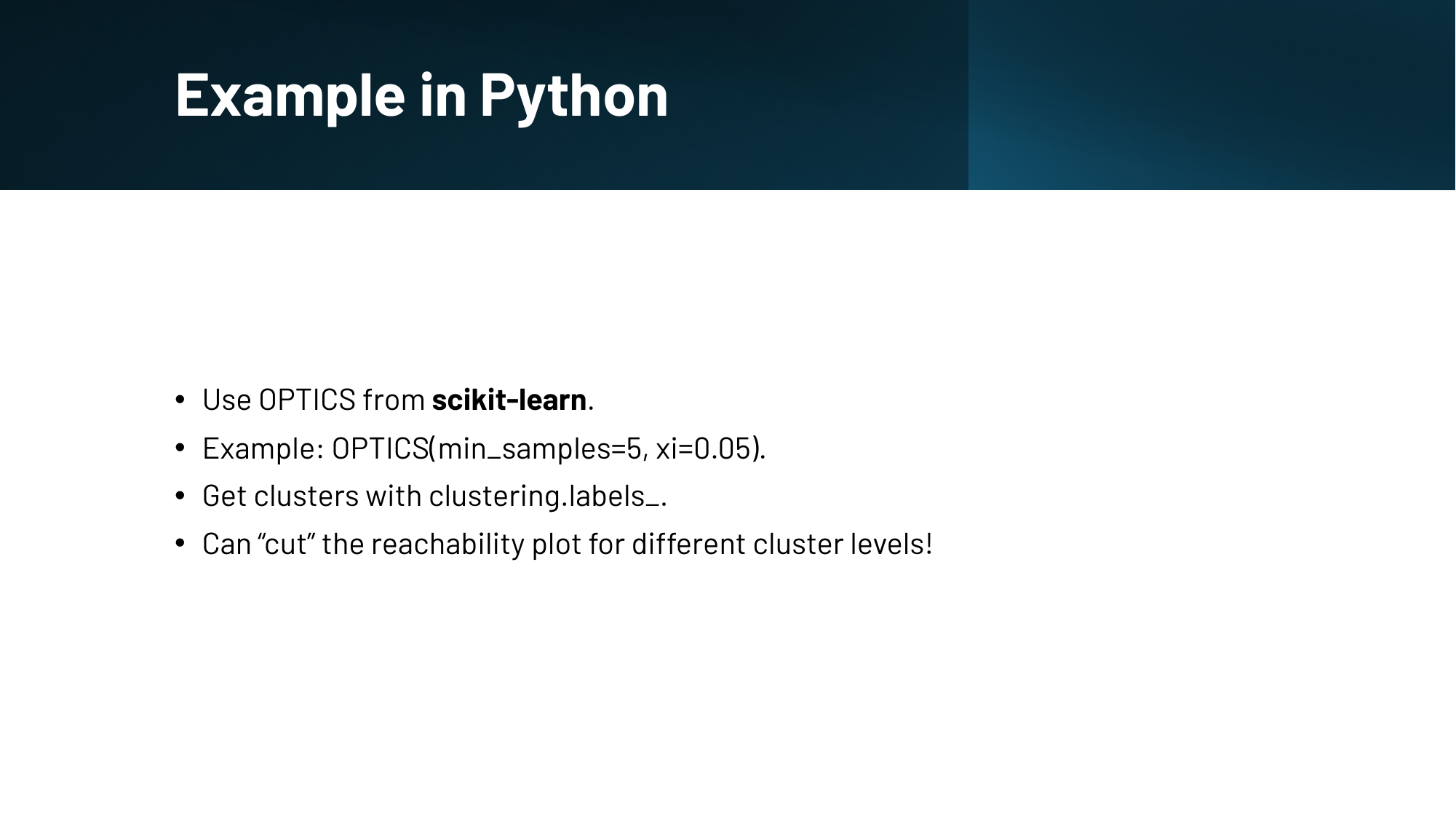

# Example in Python
Use OPTICS from scikit-learn.
Example: OPTICS(min_samples=5, xi=0.05).
Get clusters with clustering.labels_.
Can “cut” the reachability plot for different cluster levels!